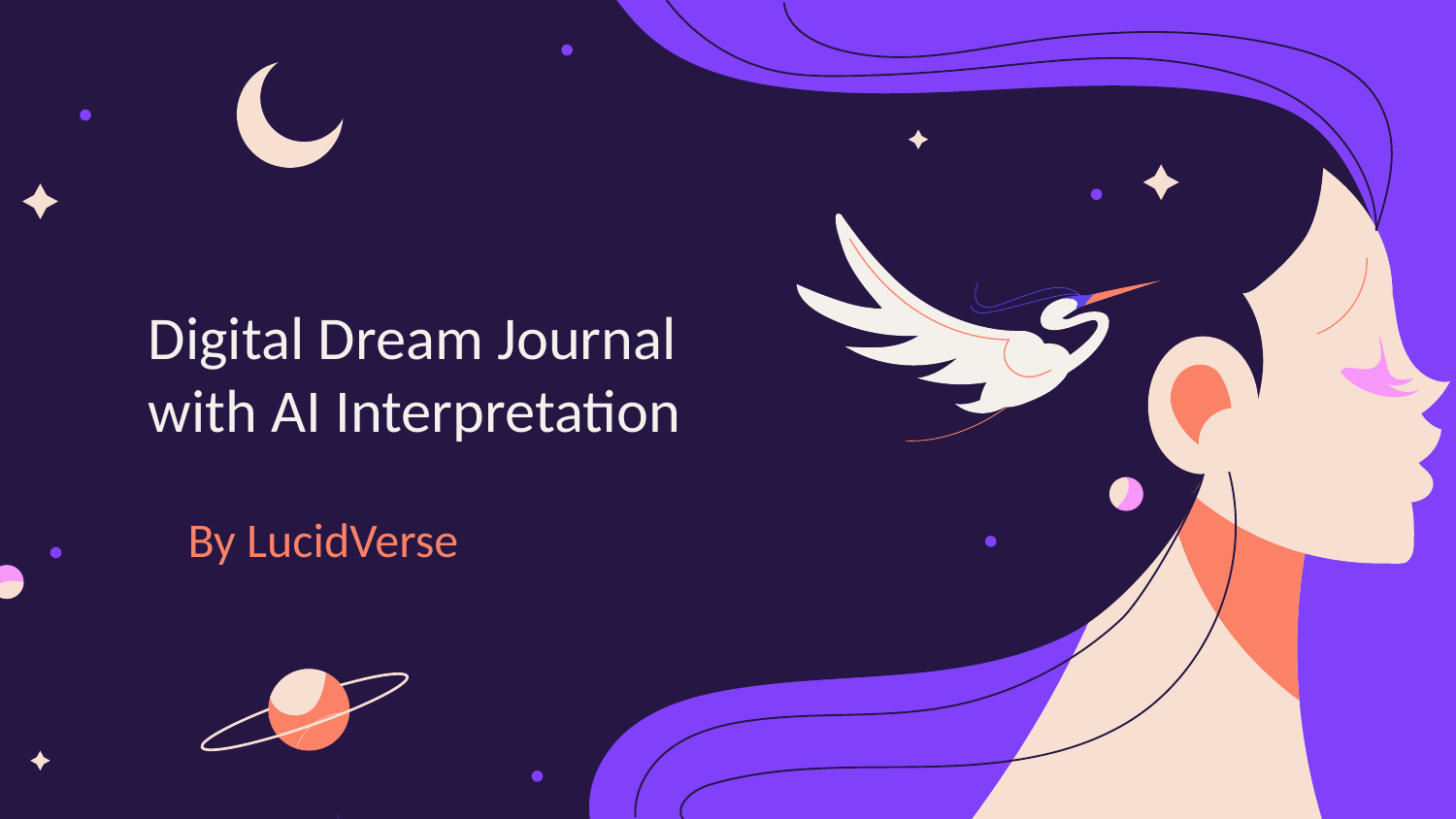

# Digital Dream Journal with AI Interpretation By LucidVerse